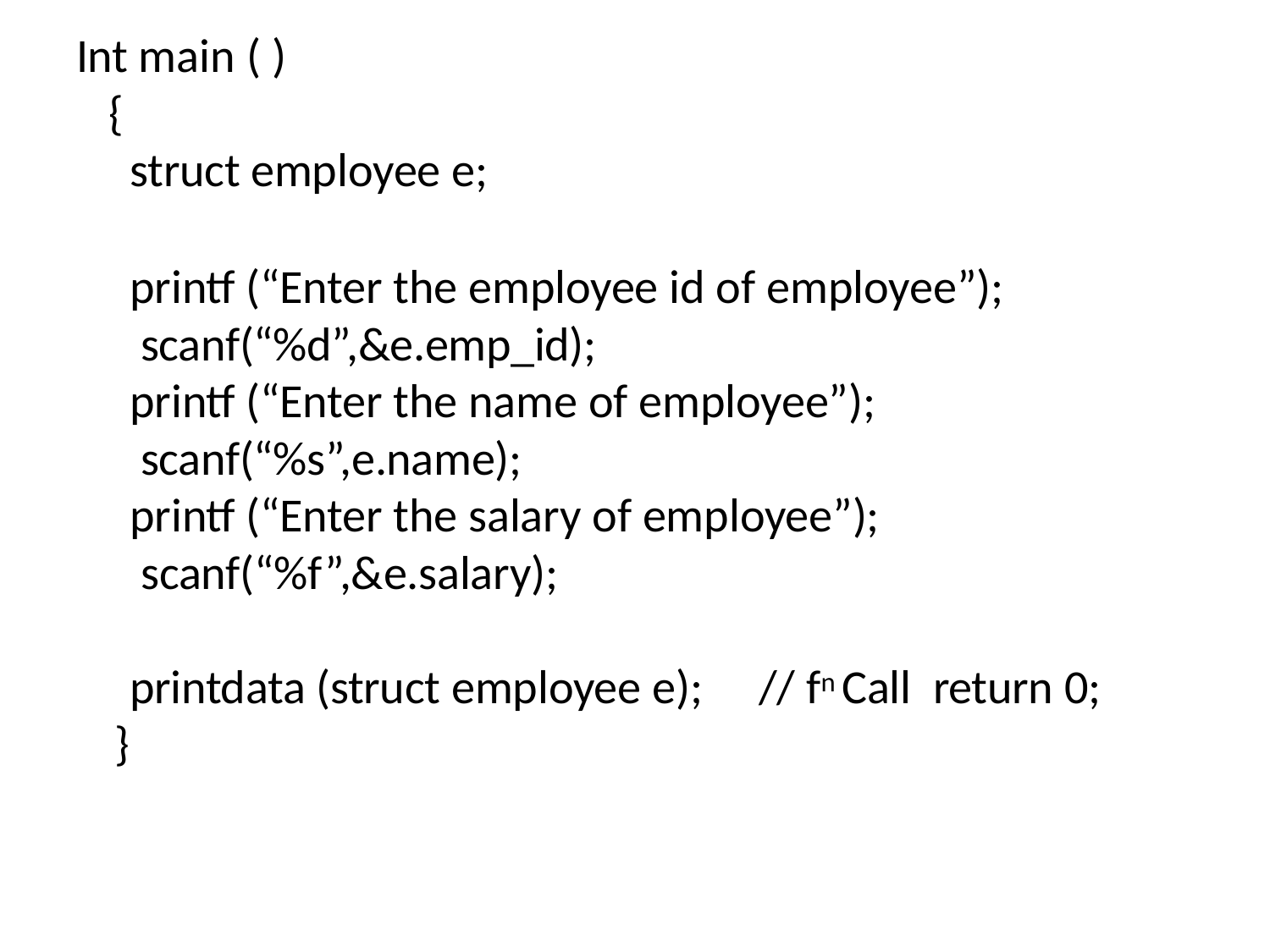

Int main ( )
{
struct employee e;

printf (“Enter the employee id of employee”);  scanf(“%d”,&e.emp_id);
printf (“Enter the name of employee”);  scanf(“%s”,e.name);
printf (“Enter the salary of employee”);  scanf(“%f”,&e.salary);
printdata (struct employee e);	// fn Call  return 0;
}